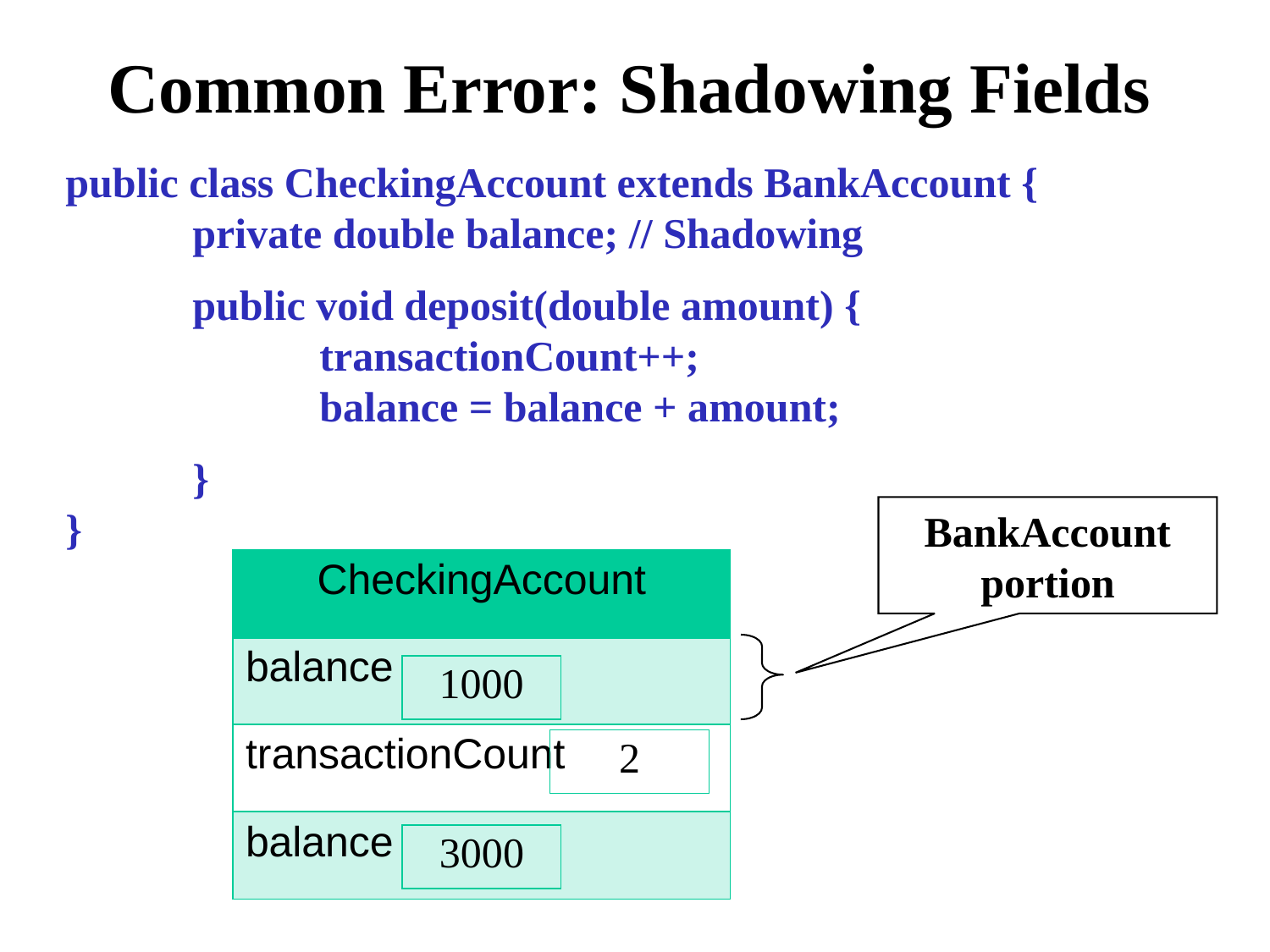

# Common Error: Shadowing Fields
public class CheckingAccount extends BankAccount {
	private double balance; // Shadowing
	public void deposit(double amount) {
		transactionCount++;
		balance = balance + amount;
	}
}
BankAccount portion
| CheckingAccount |
| --- |
| balance |
| transactionCount |
| balance |

1000
2
3000